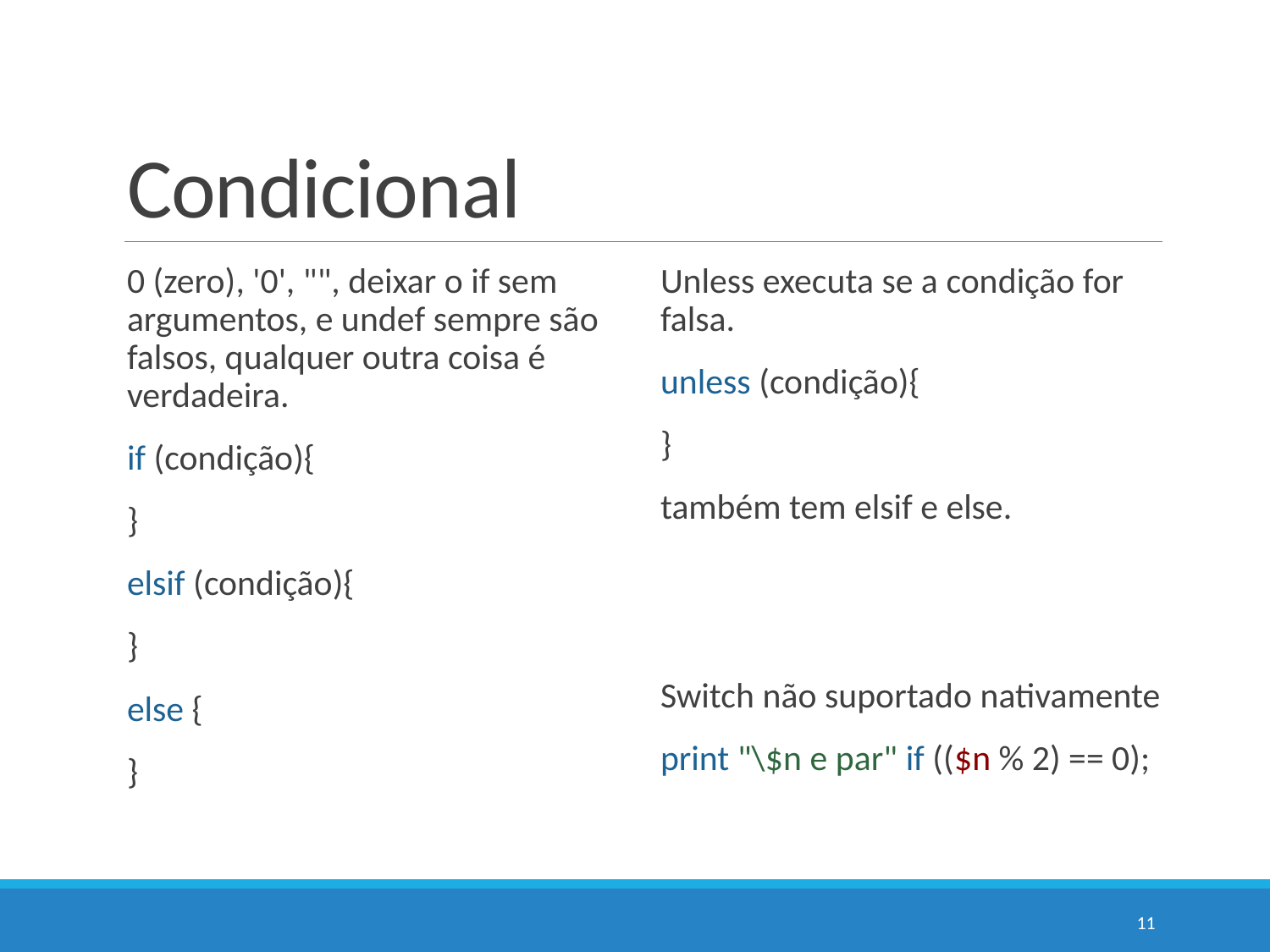

# Condicional
0 (zero), '0', "", deixar o if sem argumentos, e undef sempre são falsos, qualquer outra coisa é verdadeira.
if (condição){
}
elsif (condição){
}
else {
}
Unless executa se a condição for falsa.
unless (condição){
}
também tem elsif e else.

Switch não suportado nativamente
print "\$n e par" if (($n % 2) == 0);
11